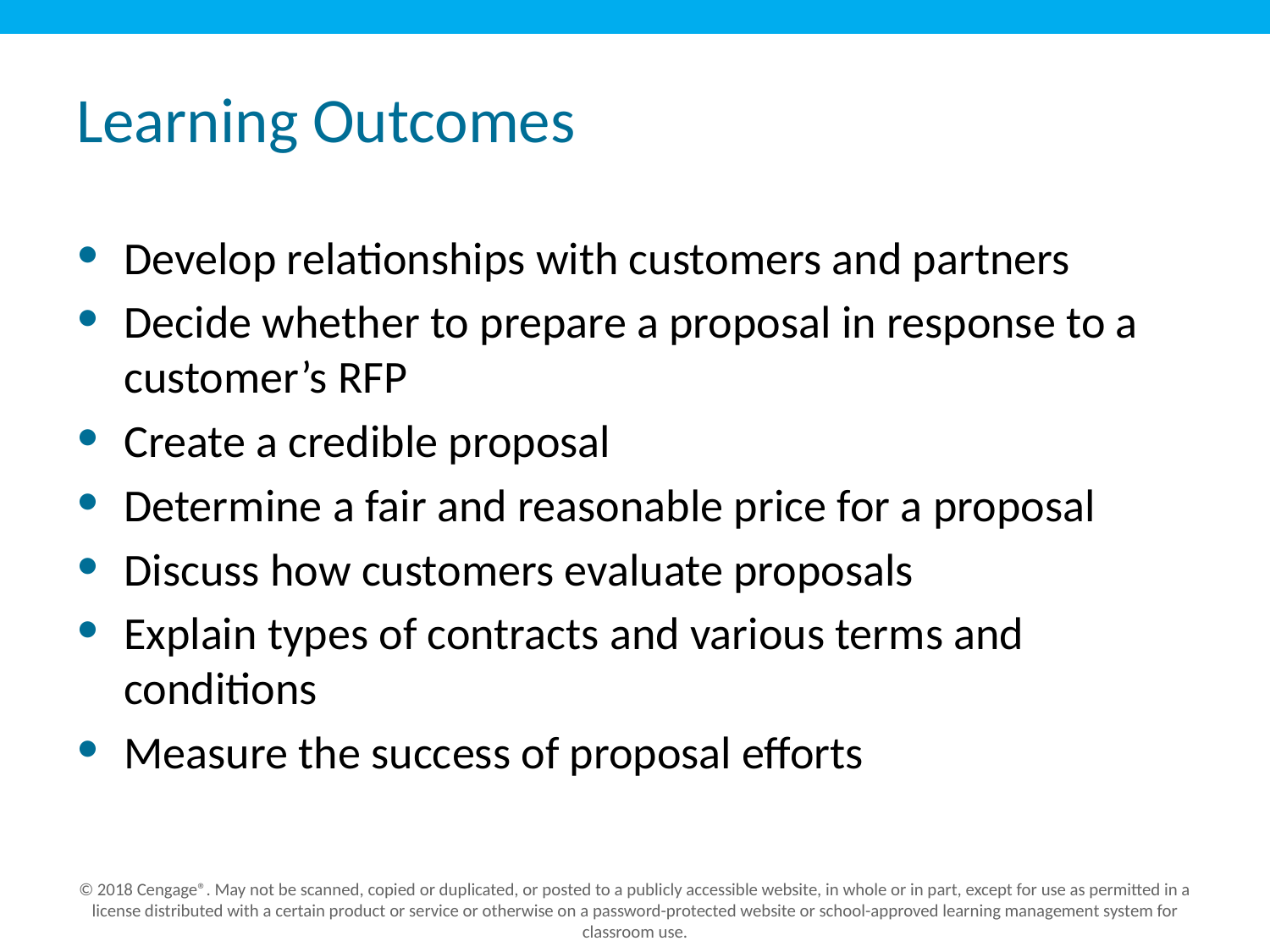

# Learning Outcomes
Develop relationships with customers and partners
Decide whether to prepare a proposal in response to a customer’s RFP
Create a credible proposal
Determine a fair and reasonable price for a proposal
Discuss how customers evaluate proposals
Explain types of contracts and various terms and conditions
Measure the success of proposal efforts